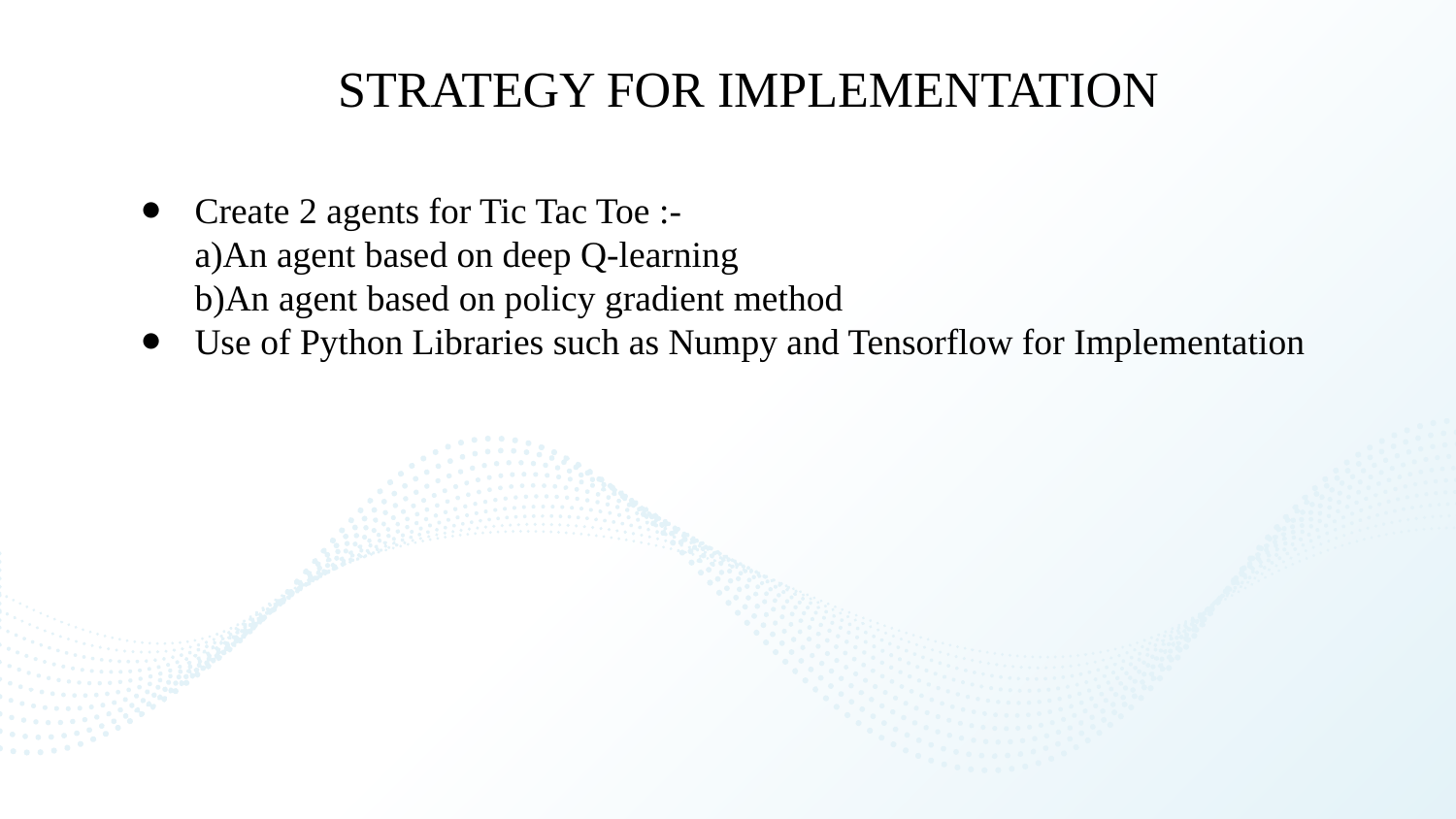

STRATEGY FOR IMPLEMENTATION
Create 2 agents for Tic Tac Toe :-
a)An agent based on deep Q-learning
b)An agent based on policy gradient method
Use of Python Libraries such as Numpy and Tensorflow for Implementation